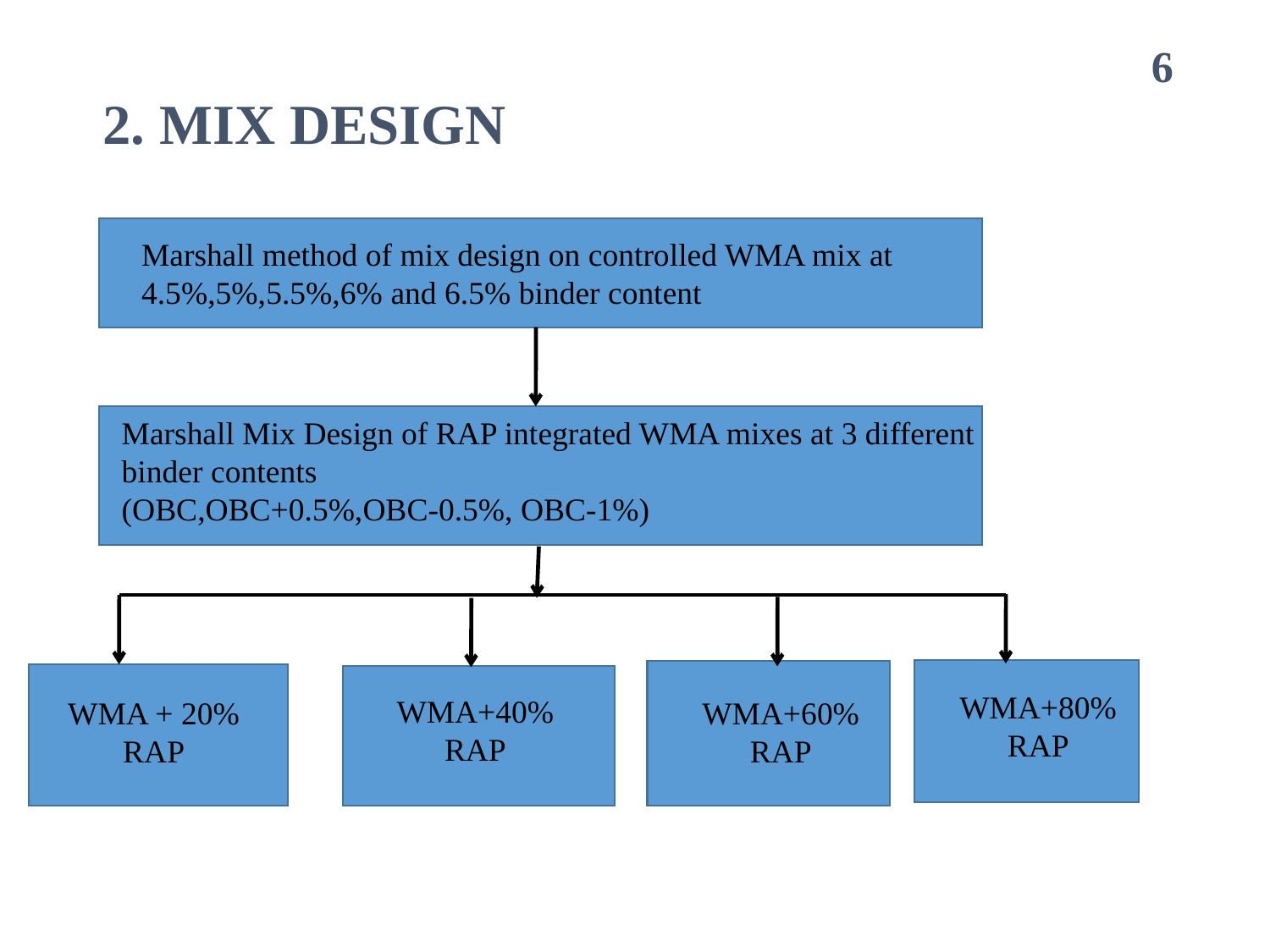

# 2. MIX DESIGN
6

Marshall method of mix design on controlled WMA mix at 4.5%,5%,5.5%,6% and 6.5% binder content

Marshall Mix Design of RAP integrated WMA mixes at 3 different binder contents
(OBC,OBC+0.5%,OBC-0.5%, OBC-1%)

WMA+80% RAP

WMA+40% RAP

WMA + 20% RAP

WMA+60% RAP